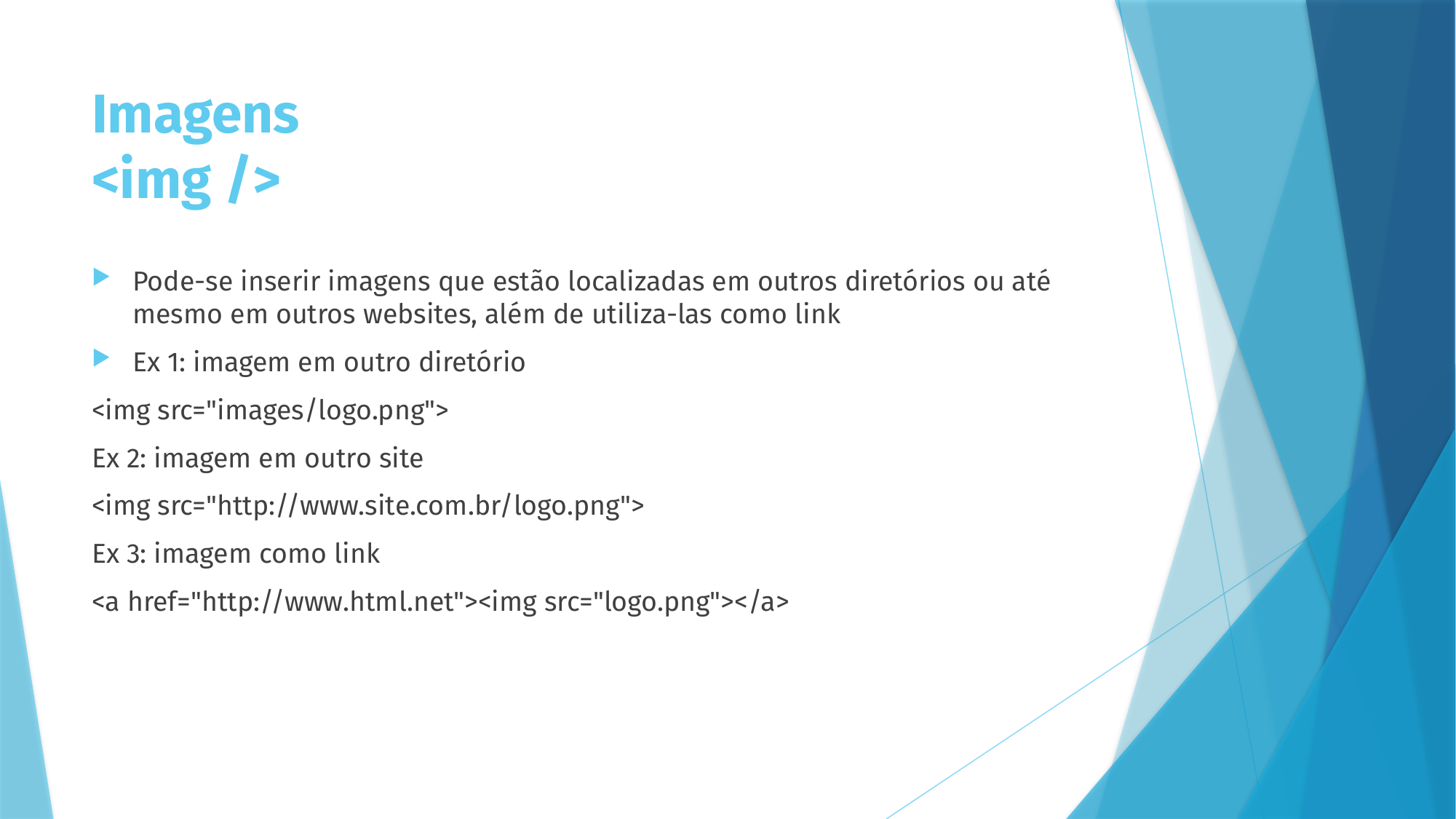

# Imagens <img />
Pode-se inserir imagens que estão localizadas em outros diretórios ou até mesmo em outros websites, além de utiliza-las como link
Ex 1: imagem em outro diretório
<img src="images/logo.png">
Ex 2: imagem em outro site
<img src="http://www.site.com.br/logo.png">
Ex 3: imagem como link
<a href="http://www.html.net"><img src="logo.png"></a>